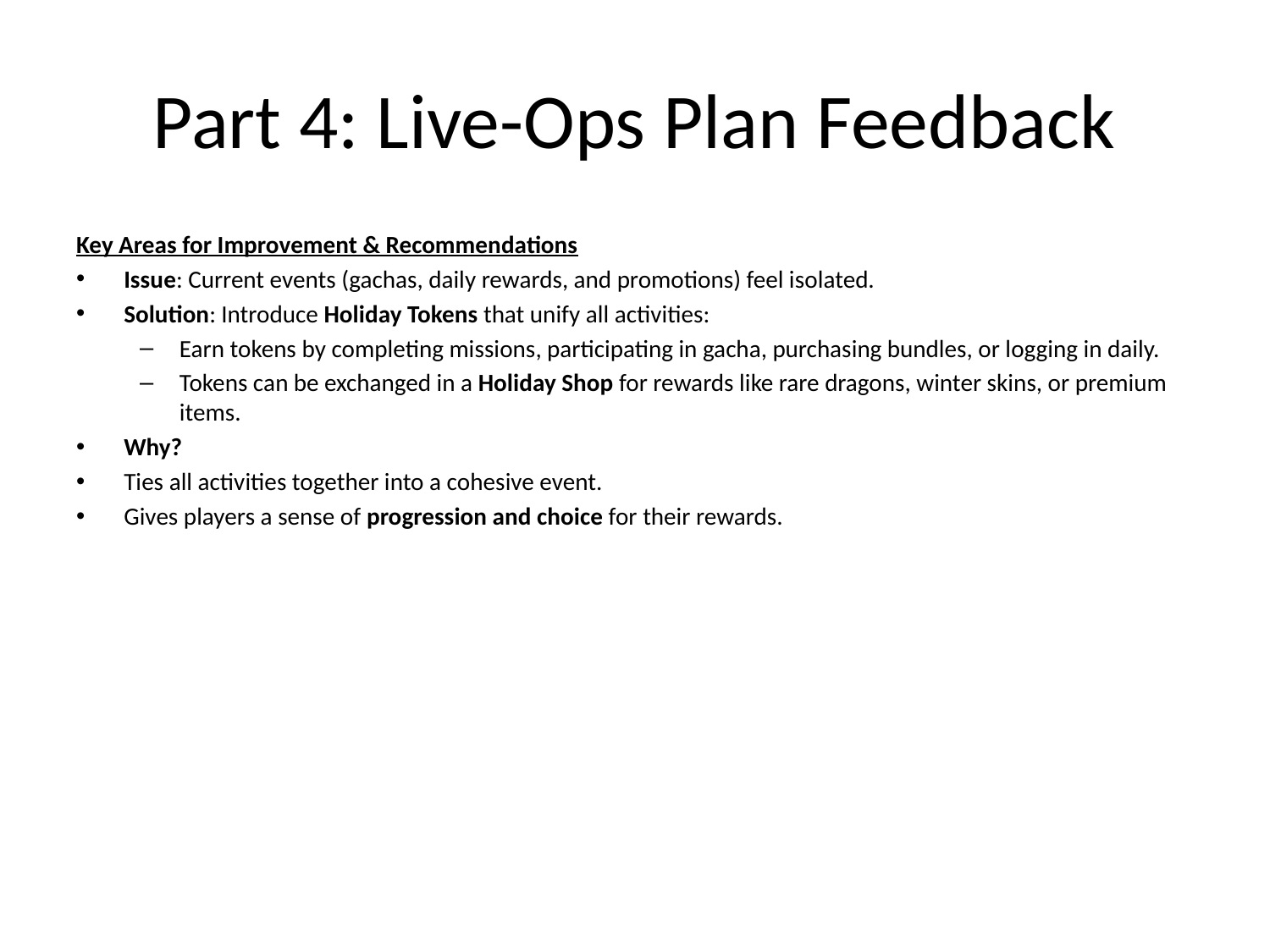

# Part 4: Live-Ops Plan Feedback
Key Areas for Improvement & Recommendations
Issue: Current events (gachas, daily rewards, and promotions) feel isolated.
Solution: Introduce Holiday Tokens that unify all activities:
Earn tokens by completing missions, participating in gacha, purchasing bundles, or logging in daily.
Tokens can be exchanged in a Holiday Shop for rewards like rare dragons, winter skins, or premium items.
Why?
Ties all activities together into a cohesive event.
Gives players a sense of progression and choice for their rewards.